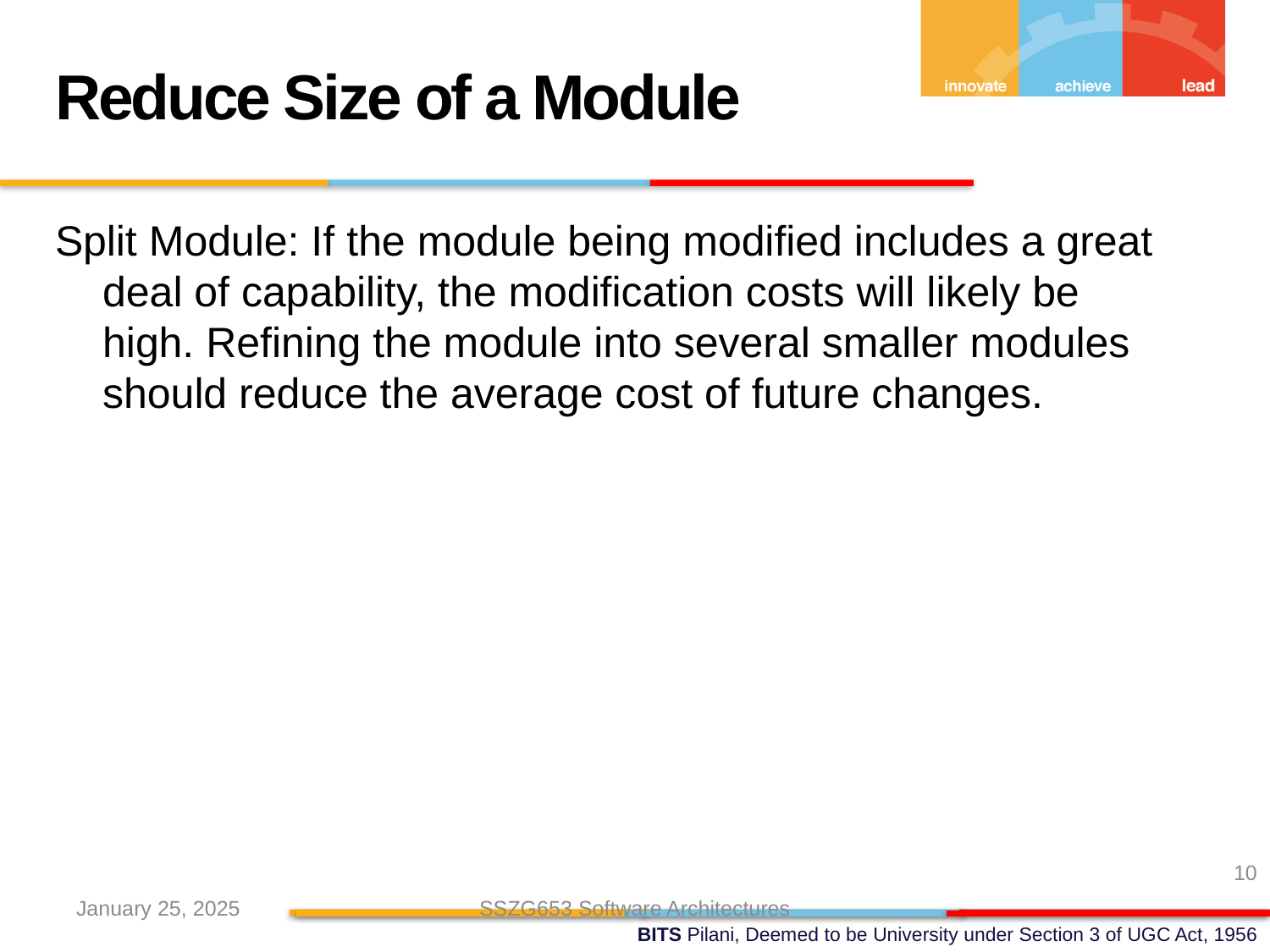

Reduce Size of a Module
Split Module: If the module being modified includes a great deal of capability, the modification costs will likely be high. Refining the module into several smaller modules should reduce the average cost of future changes.
10
January 25, 2025
SSZG653 Software Architectures